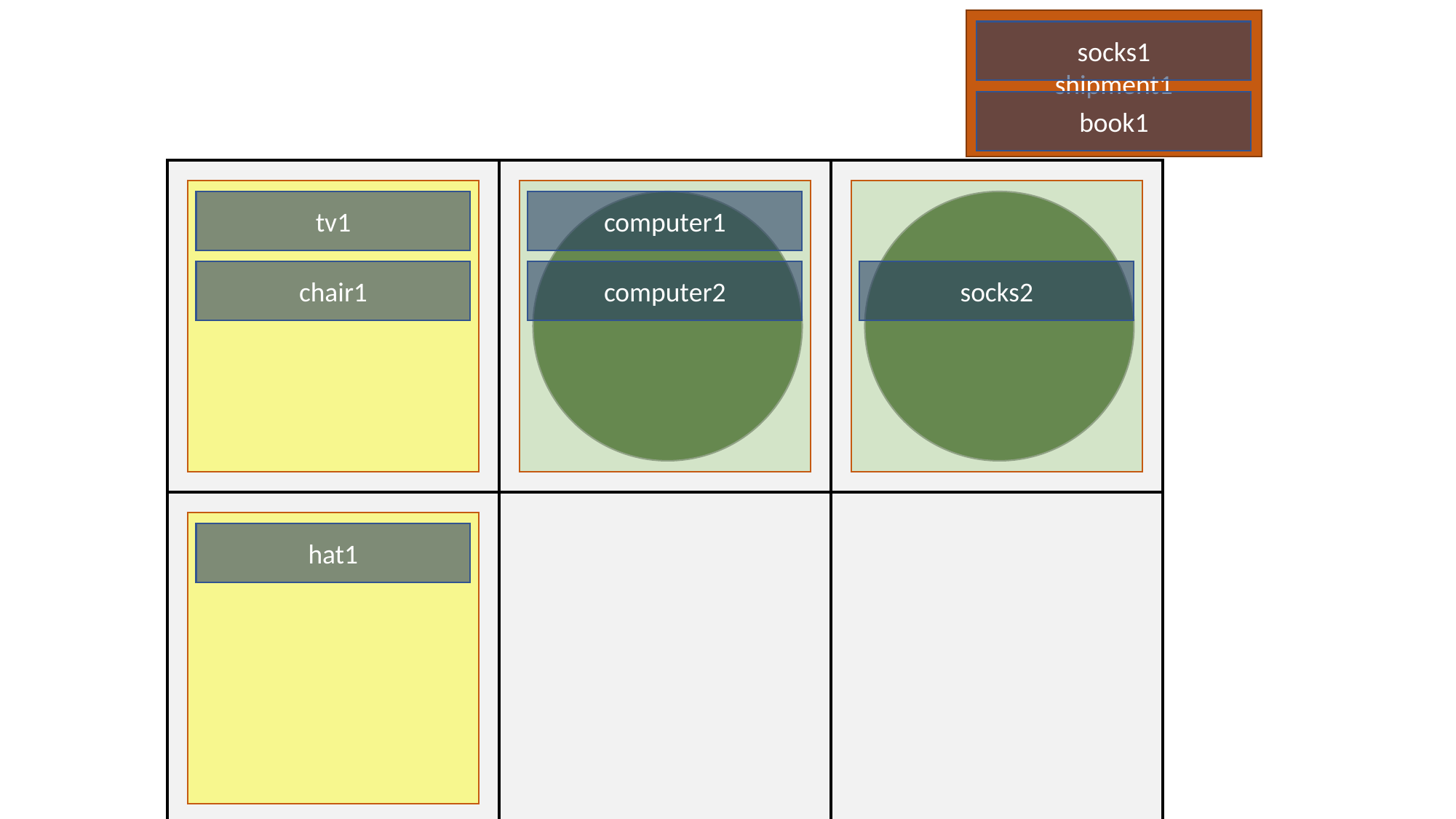

shipment1
socks1
book1

tv1
computer1

chair1
computer2
socks2

hat1